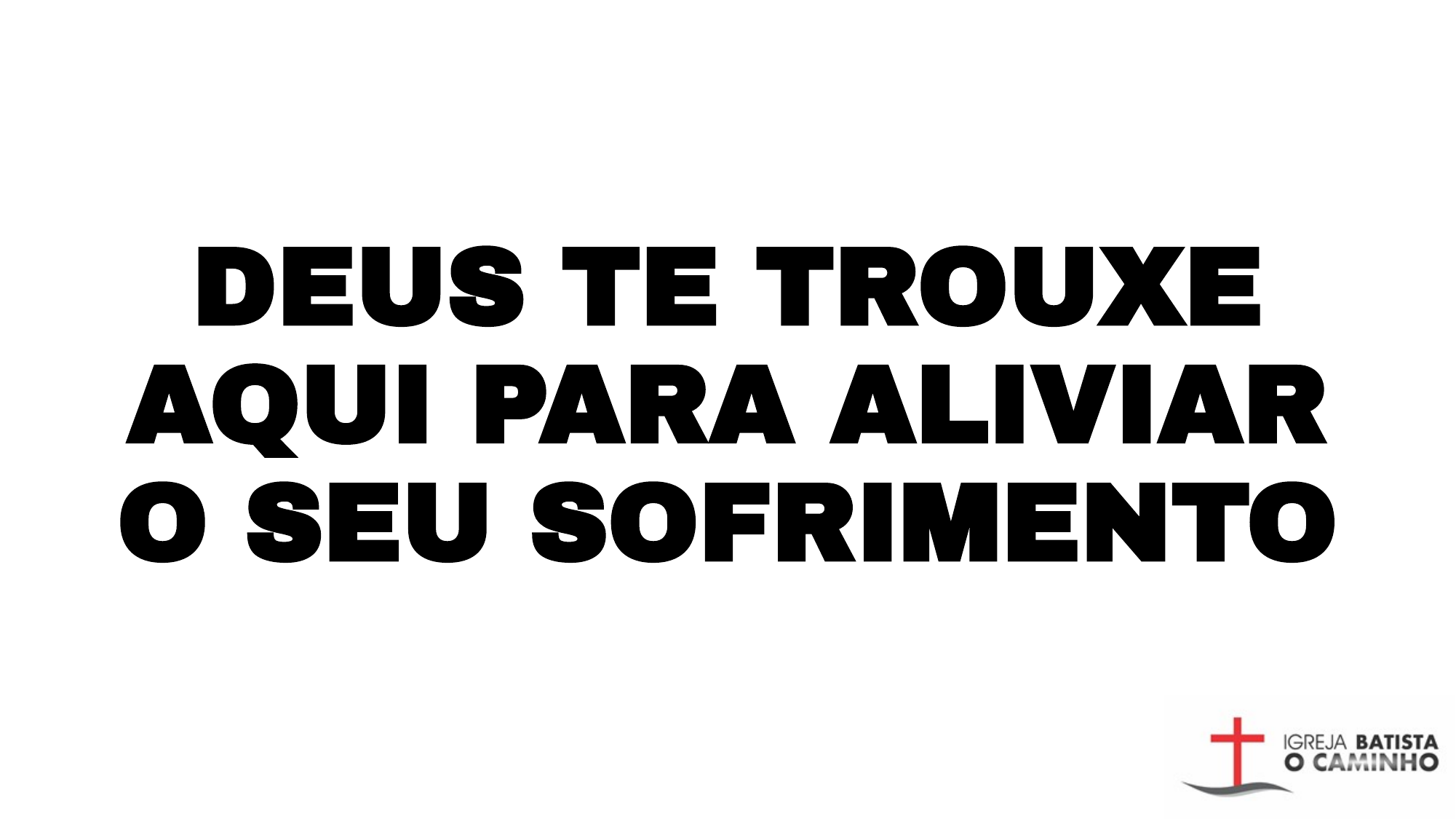

# DEUS TE TROUXE AQUI PARA ALIVIAR O SEU SOFRIMENTO